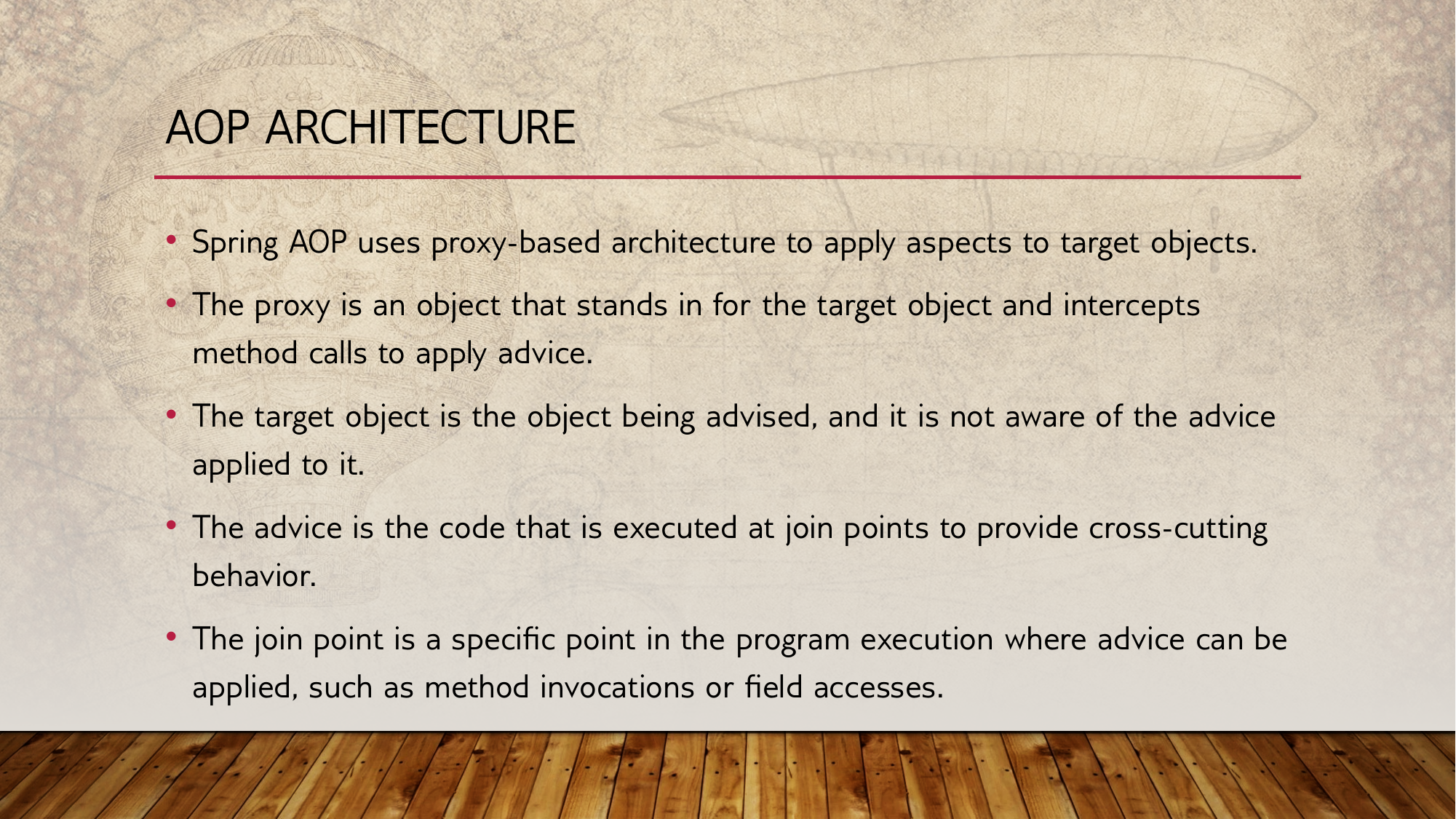

# AOP ARCHITECTURE
Spring AOP uses proxy-based architecture to apply aspects to target objects.
The proxy is an object that stands in for the target object and intercepts method calls to apply advice.
The target object is the object being advised, and it is not aware of the advice applied to it.
The advice is the code that is executed at join points to provide cross-cutting behavior.
The join point is a specific point in the program execution where advice can be applied, such as method invocations or field accesses.